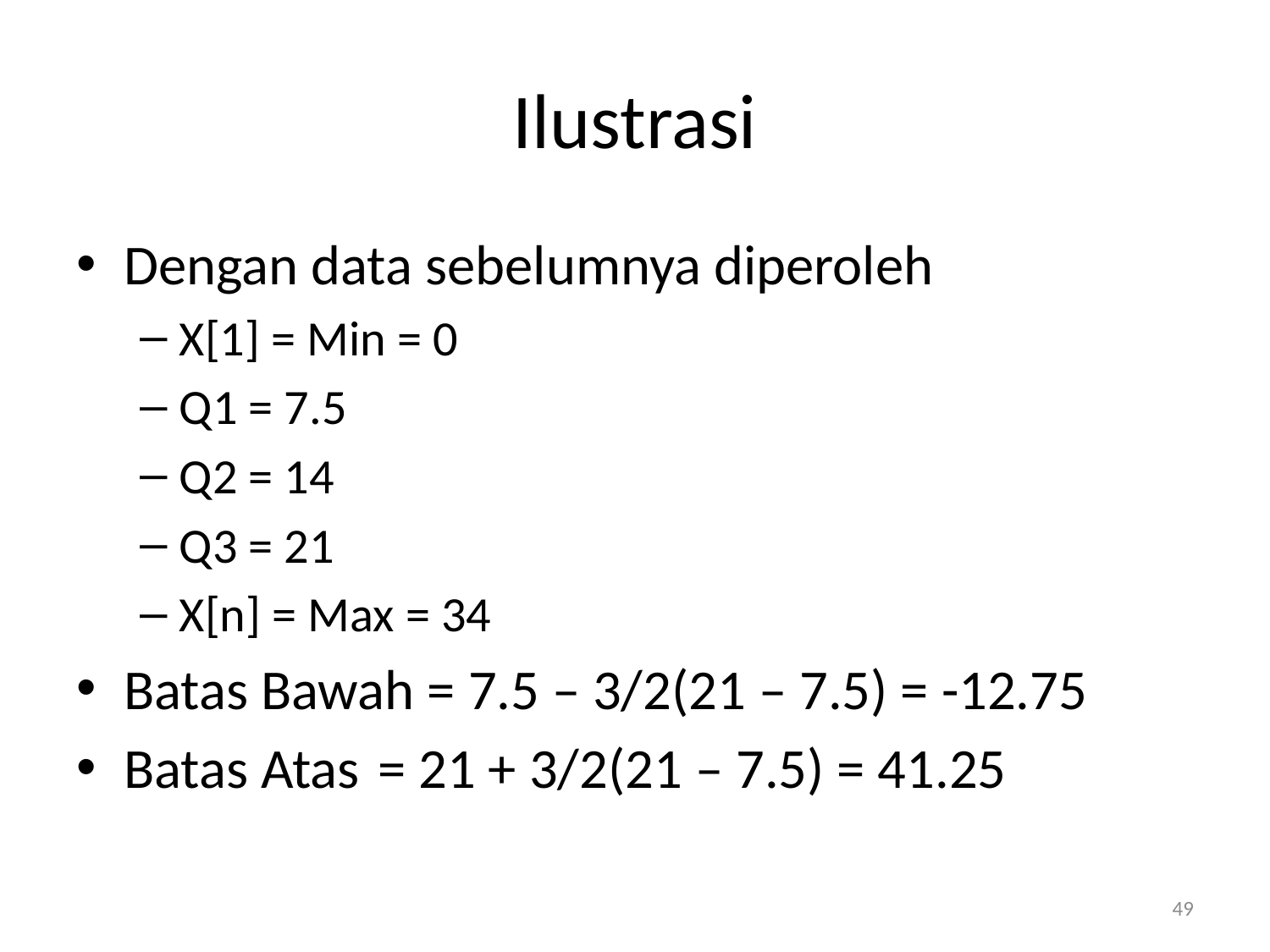

# Ilustrasi
Dengan data sebelumnya diperoleh
X[1] = Min = 0
Q1 = 7.5
Q2 = 14
Q3 = 21
X[n] = Max = 34
Batas Bawah = 7.5 – 3/2(21 – 7.5) = -12.75
Batas Atas	= 21 + 3/2(21 – 7.5) = 41.25

49